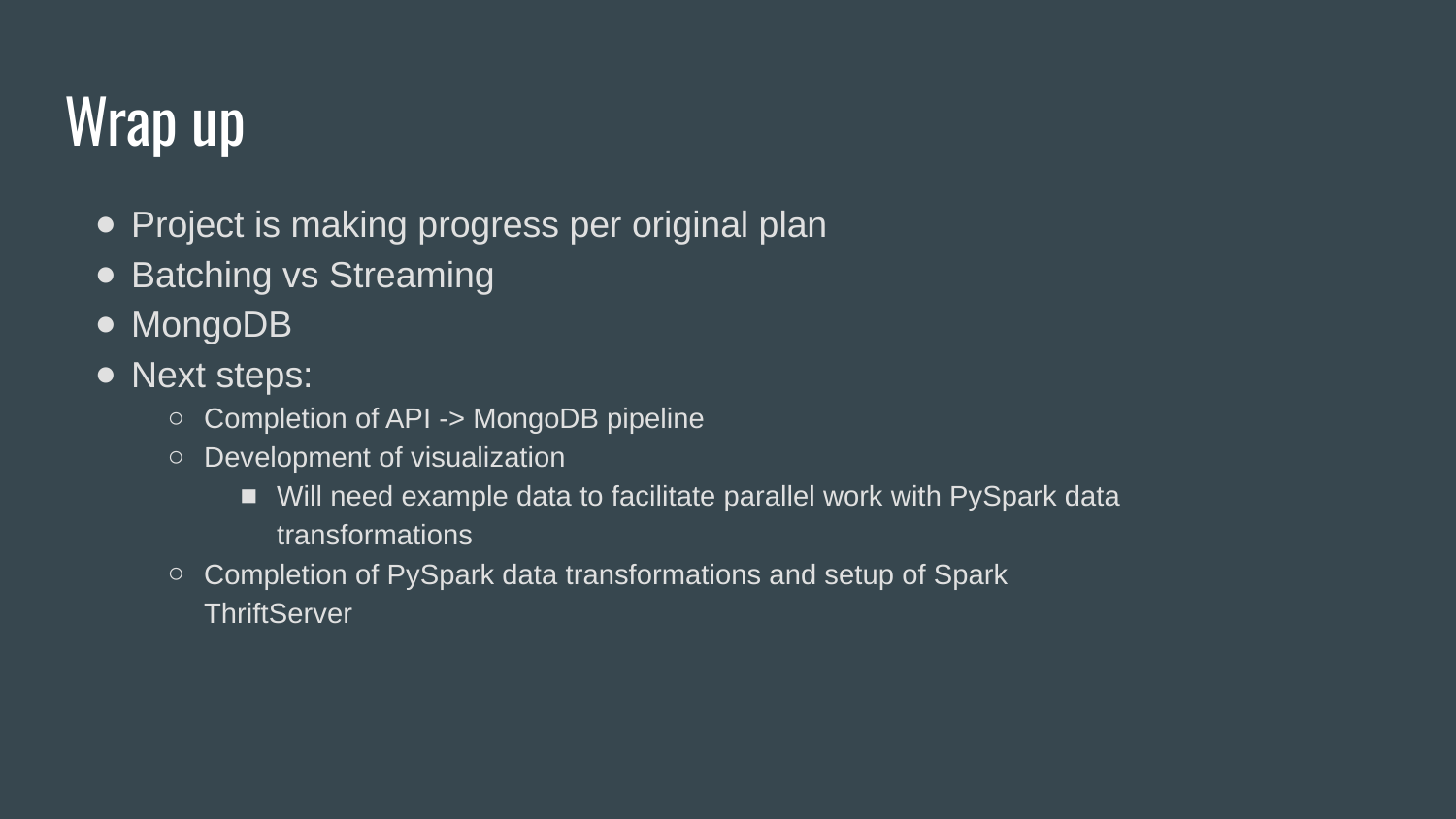

# Wrap up
Project is making progress per original plan
Batching vs Streaming
MongoDB
Next steps:
Completion of API -> MongoDB pipeline
Development of visualization
Will need example data to facilitate parallel work with PySpark data transformations
Completion of PySpark data transformations and setup of Spark ThriftServer